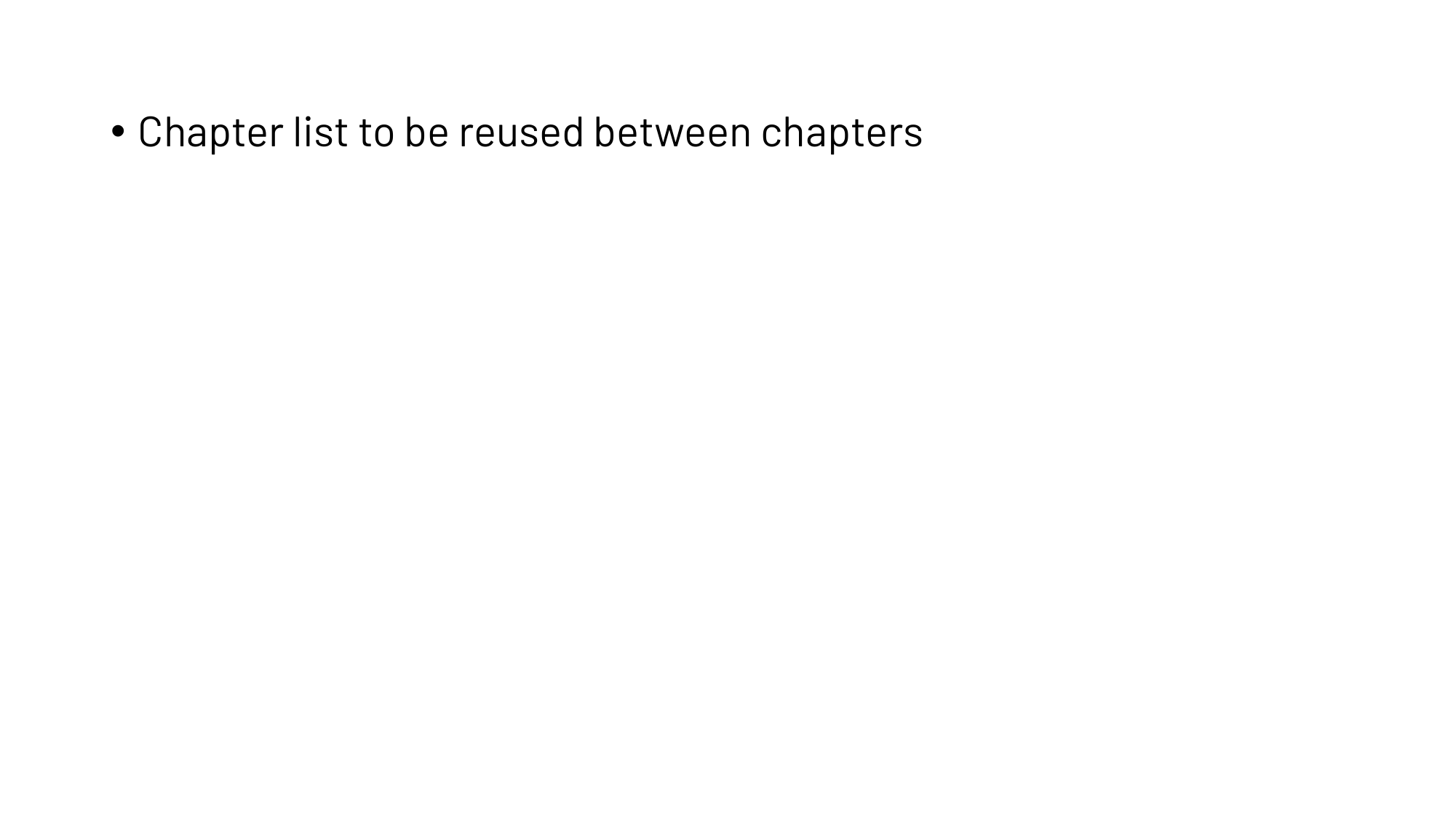

Chapter list to be reused between chapters